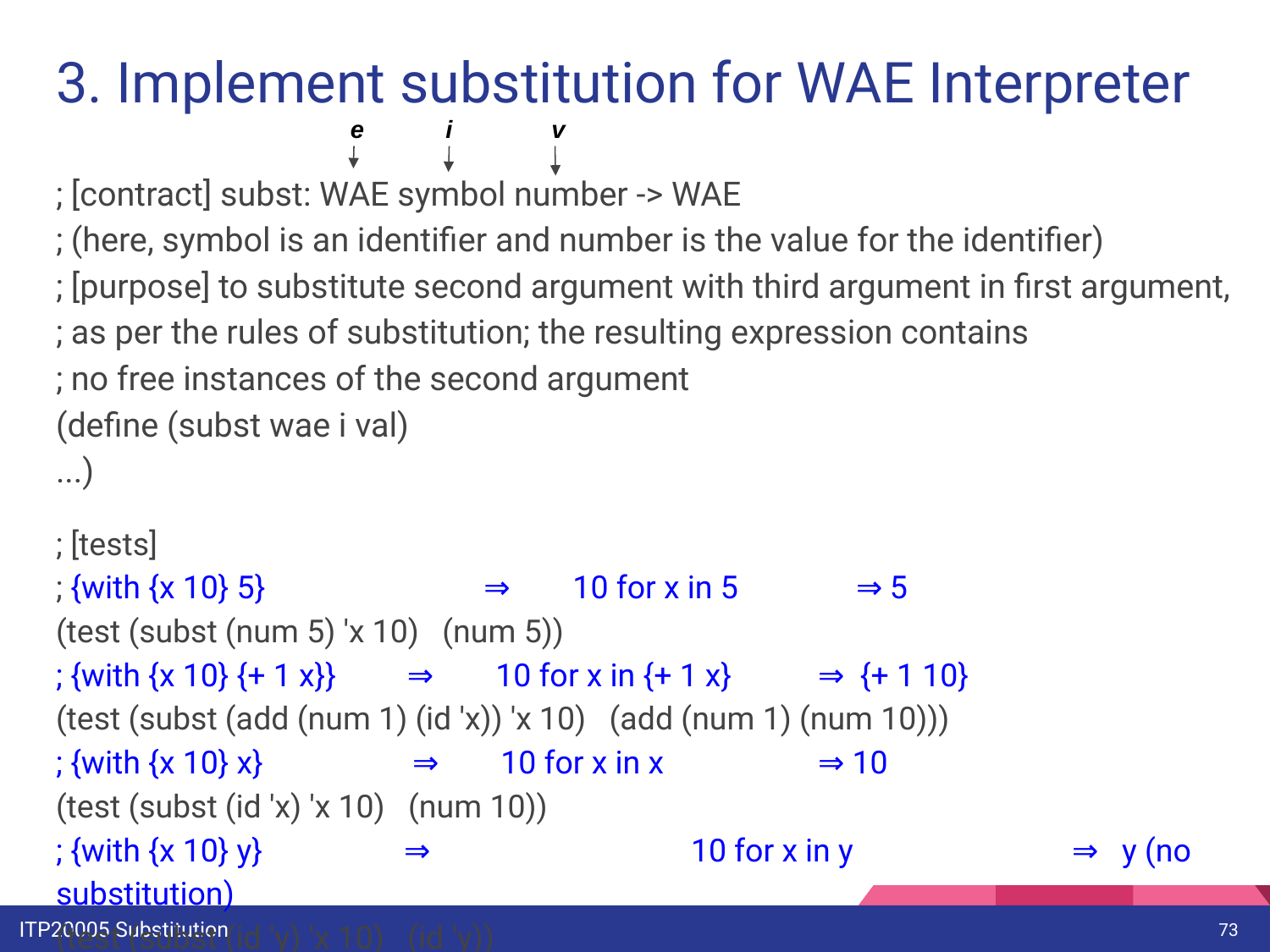

# 3. Implement substitution for WAE Interpreter
e
i
v
; [contract] subst: WAE symbol number -> WAE
; (here, symbol is an identifier and number is the value for the identifier)
; [purpose] to substitute second argument with third argument in first argument,
; as per the rules of substitution; the resulting expression contains
; no free instances of the second argument
(define (subst wae i val)
...)
; [tests]
; {with {x 10} 5}		      ⇒        10 for x in 5               ⇒ 5
(test (subst (num 5) 'x 10)   (num 5))
; {with {x 10} {+ 1 x}}         ⇒        10 for x in {+ 1 x} 	⇒  {+ 1 10}
(test (subst (add (num 1) (id 'x)) 'x 10)   (add (num 1) (num 10)))
; {with {x 10} x}                   ⇒        10 for x in x   		⇒ 10
(test (subst (id 'x) 'x 10)   (num 10))
; {with {x 10} y}                  ⇒ 		10 for x in y  		⇒   y (no substitution)
(test (subst (id 'y) 'x 10)   (id 'y))
73